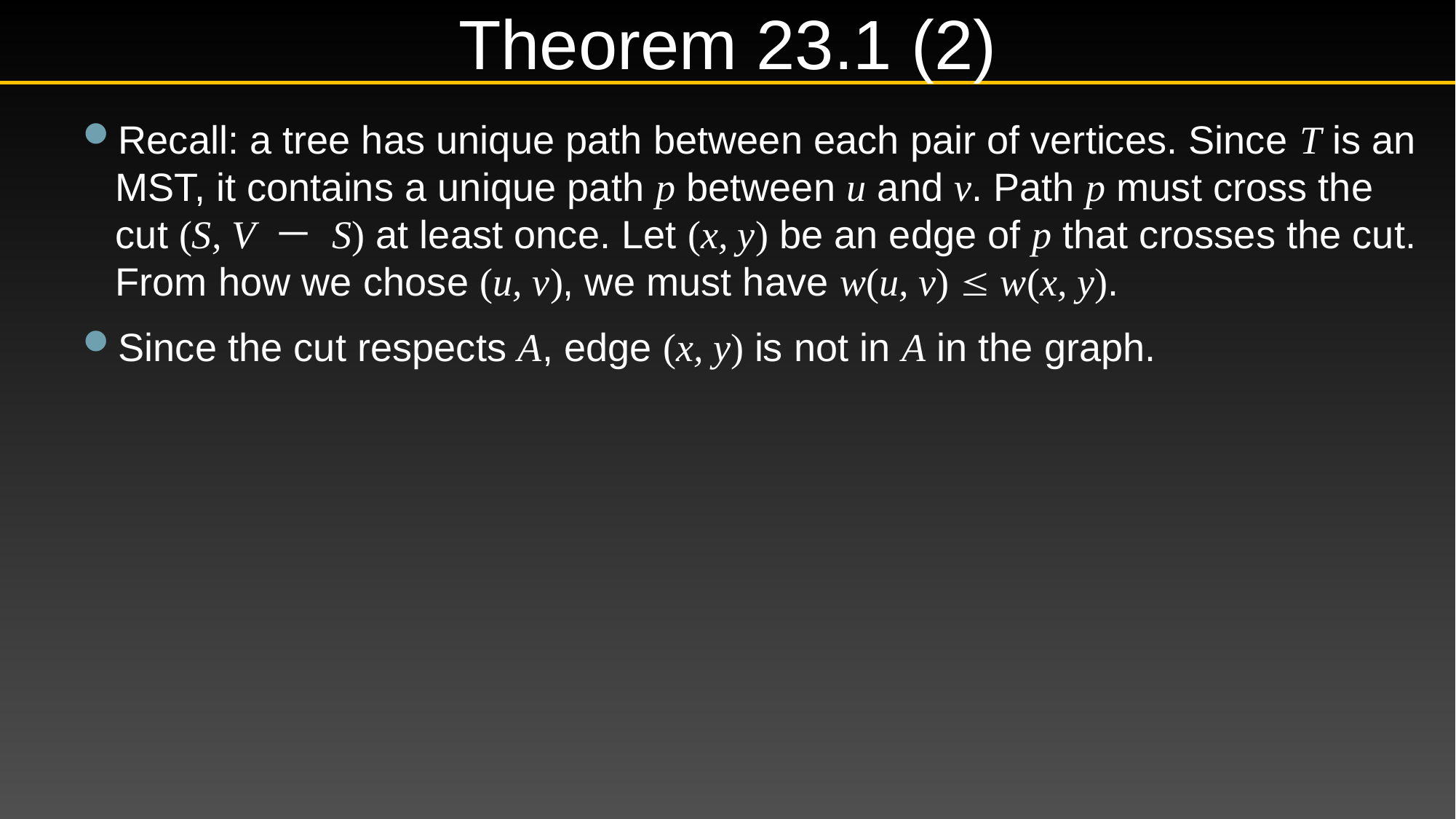

# Theorem 23.1 (2)
Recall: a tree has unique path between each pair of vertices. Since T is an MST, it contains a unique path p between u and v. Path p must cross the cut (S, V － S) at least once. Let (x, y) be an edge of p that crosses the cut. From how we chose (u, v), we must have w(u, v) ≤ w(x, y).
Since the cut respects A, edge (x, y) is not in A in the graph.